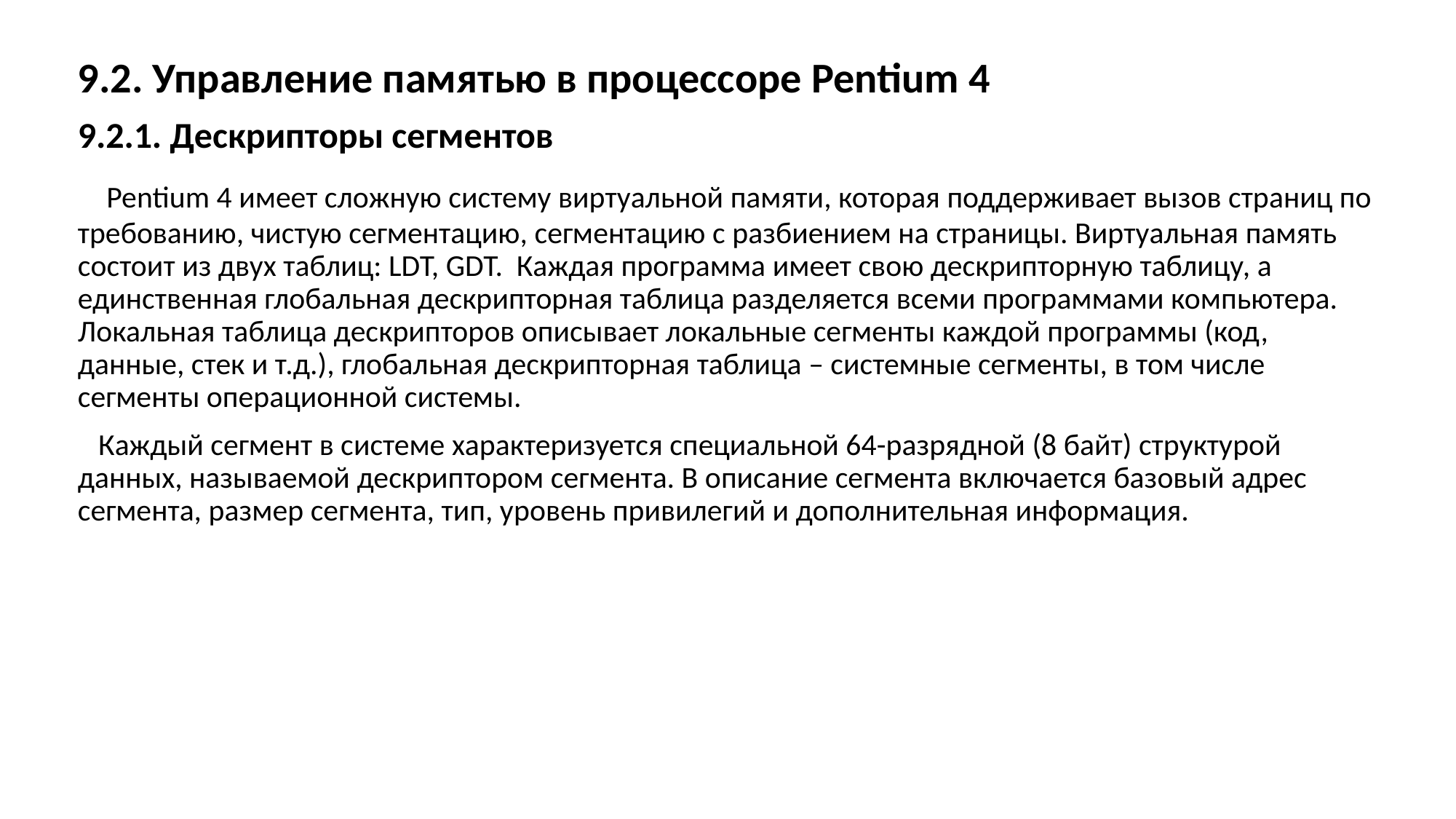

9.2. Управление памятью в процессоре Pentium 4
9.2.1. Дескрипторы сегментов
   Pentium 4 имеет сложную систему виртуальной памяти, которая поддерживает вызов страниц по требованию, чистую сегментацию, сегментацию с разбиением на страницы. Виртуальная память состоит из двух таблиц: LDT, GDT.  Каждая программа имеет свою дескрипторную таблицу, а единственная глобальная дескрипторная таблица разделяется всеми программами компьютера. Локальная таблица дескрипторов описывает локальные сегменты каждой программы (код, данные, стек и т.д.), глобальная дескрипторная таблица – системные сегменты, в том числе сегменты операционной системы.
   Каждый сегмент в системе характеризуется специальной 64-разрядной (8 байт) структурой данных, называемой дескриптором сегмента. В описание сегмента включается базовый адрес сегмента, размер сегмента, тип, уровень привилегий и дополнительная информация.